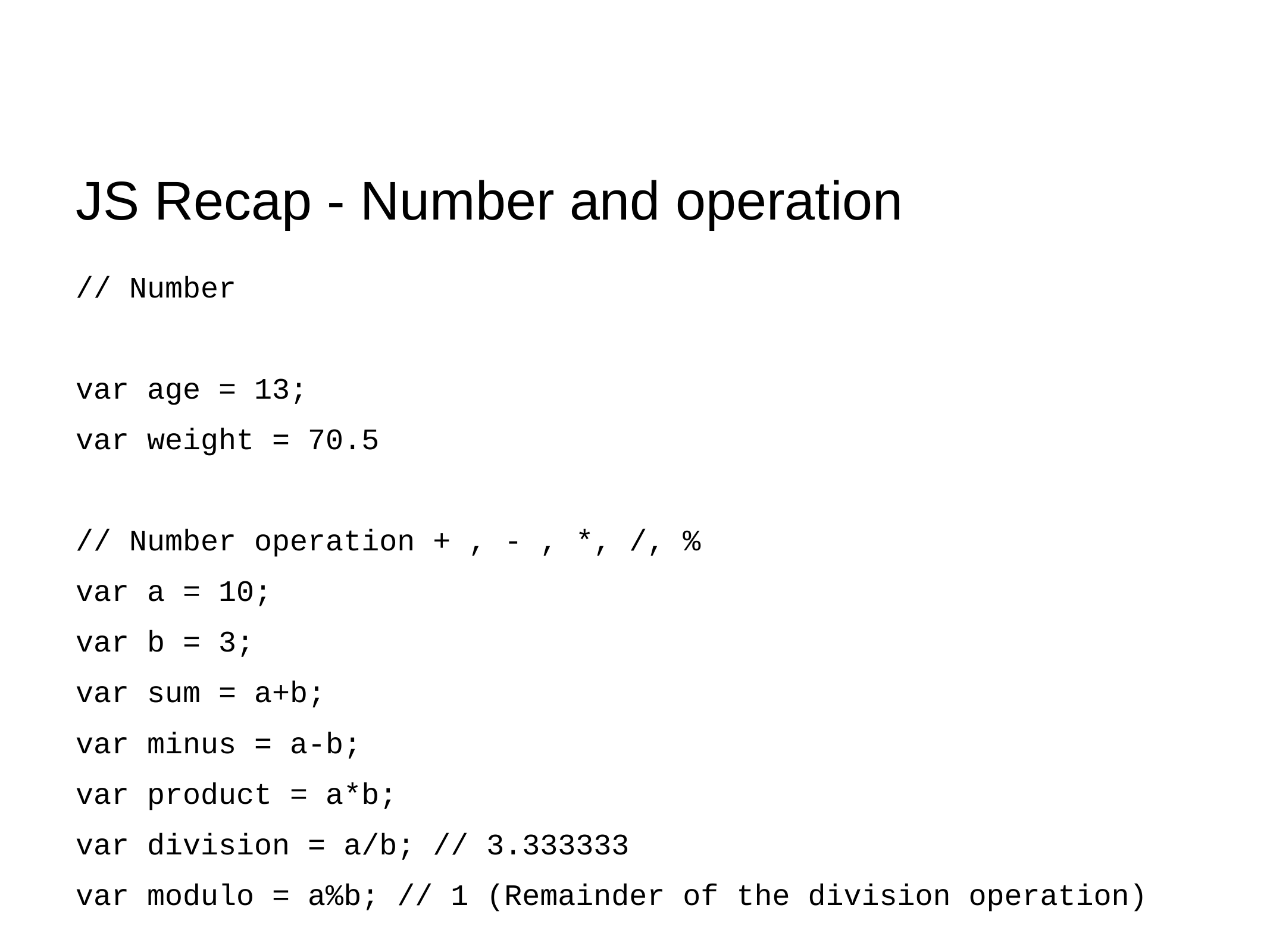

# JS Recap - Number and operation

// Number

var age = 13;
var weight = 70.5

// Number operation + , - , *, /, %
var a = 10;
var b = 3;
var sum = a+b;
var minus = a-b;
var product = a*b;
var division = a/b; // 3.333333
var modulo = a%b; // 1 (Remainder of the division operation)